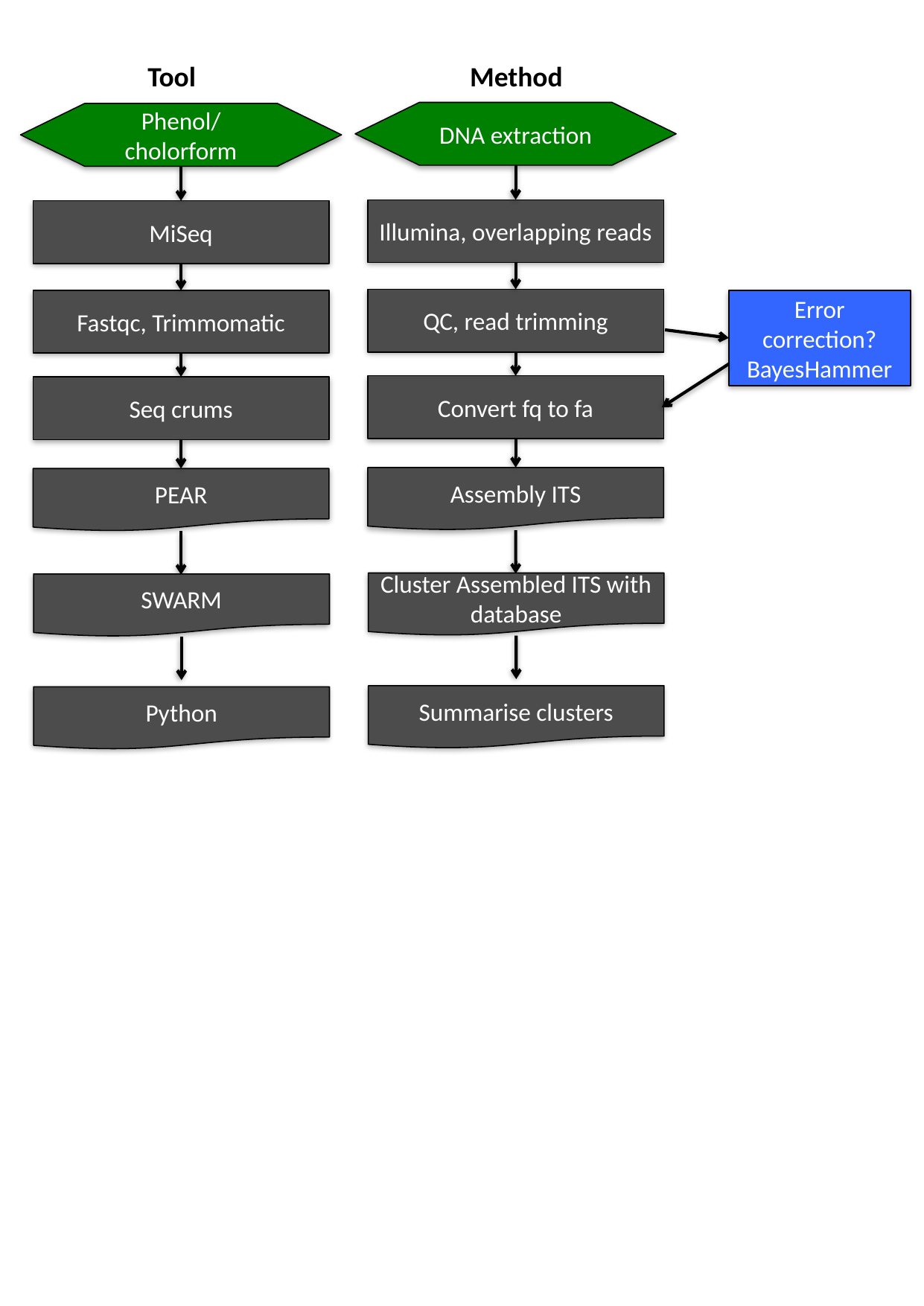

Tool			Method
DNA extraction
Phenol/ cholorform
Illumina, overlapping reads
MiSeq
QC, read trimming
Fastqc, Trimmomatic
Error correction?
BayesHammer
Convert fq to fa
Seq crums
Assembly ITS
PEAR
Cluster Assembled ITS with database
SWARM
Summarise clusters
Python